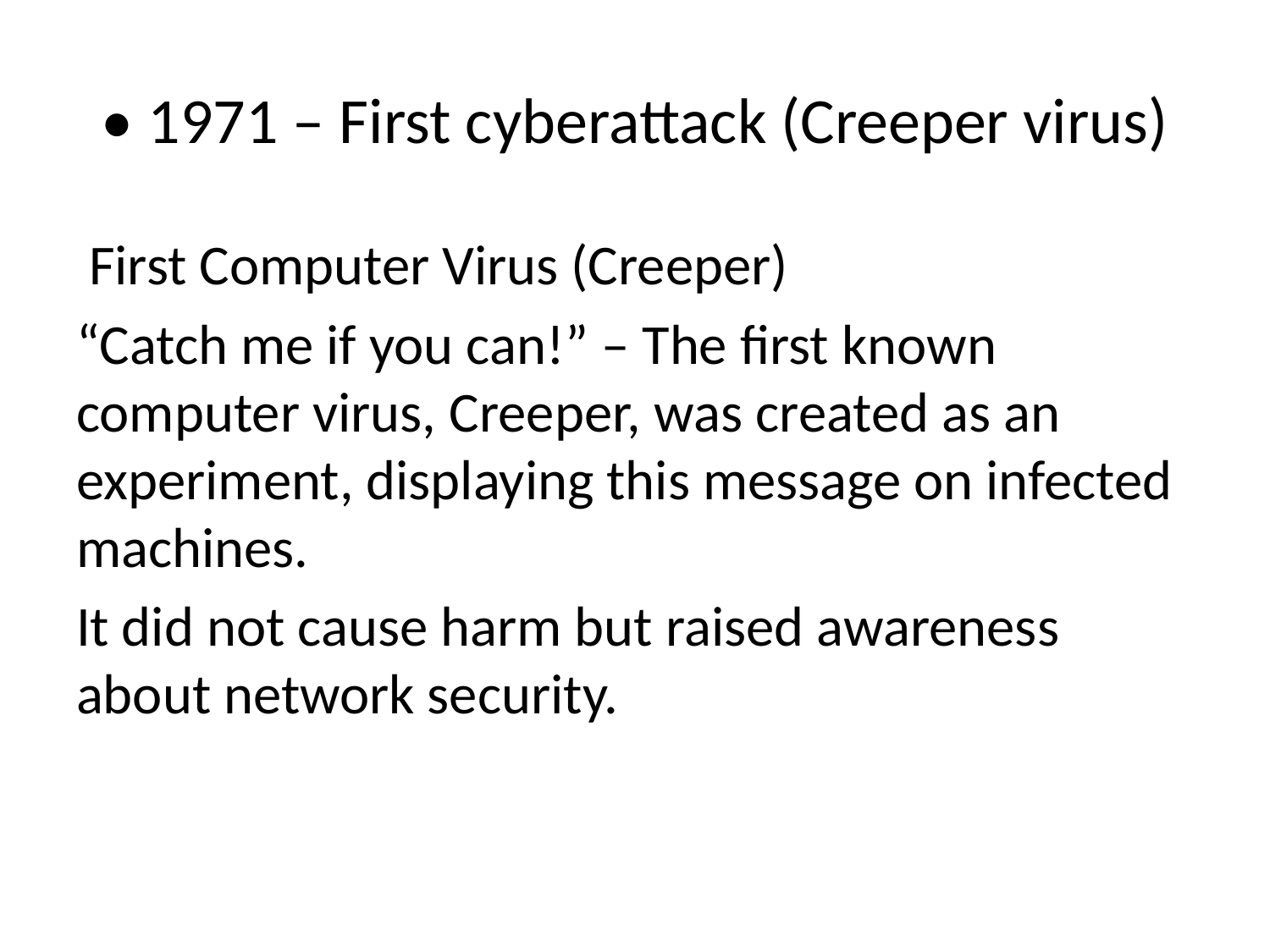

# • 1971 – First cyberattack (Creeper virus)
 First Computer Virus (Creeper)
“Catch me if you can!” – The first known computer virus, Creeper, was created as an experiment, displaying this message on infected machines.
It did not cause harm but raised awareness about network security.